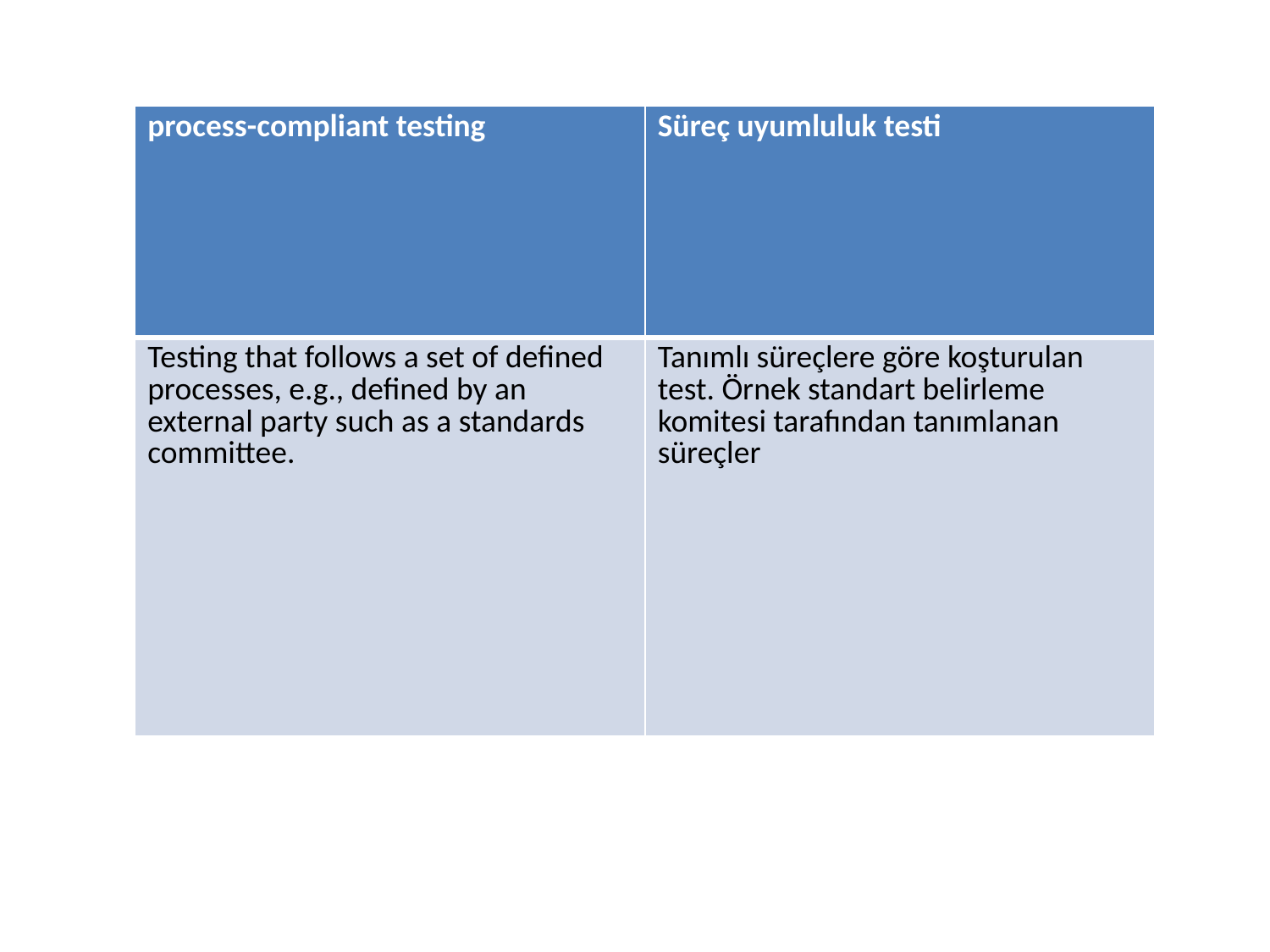

| process-compliant testing | Süreç uyumluluk testi |
| --- | --- |
| Testing that follows a set of defined processes, e.g., defined by an external party such as a standards committee. | Tanımlı süreçlere göre koşturulan test. Örnek standart belirleme komitesi tarafından tanımlanan süreçler |